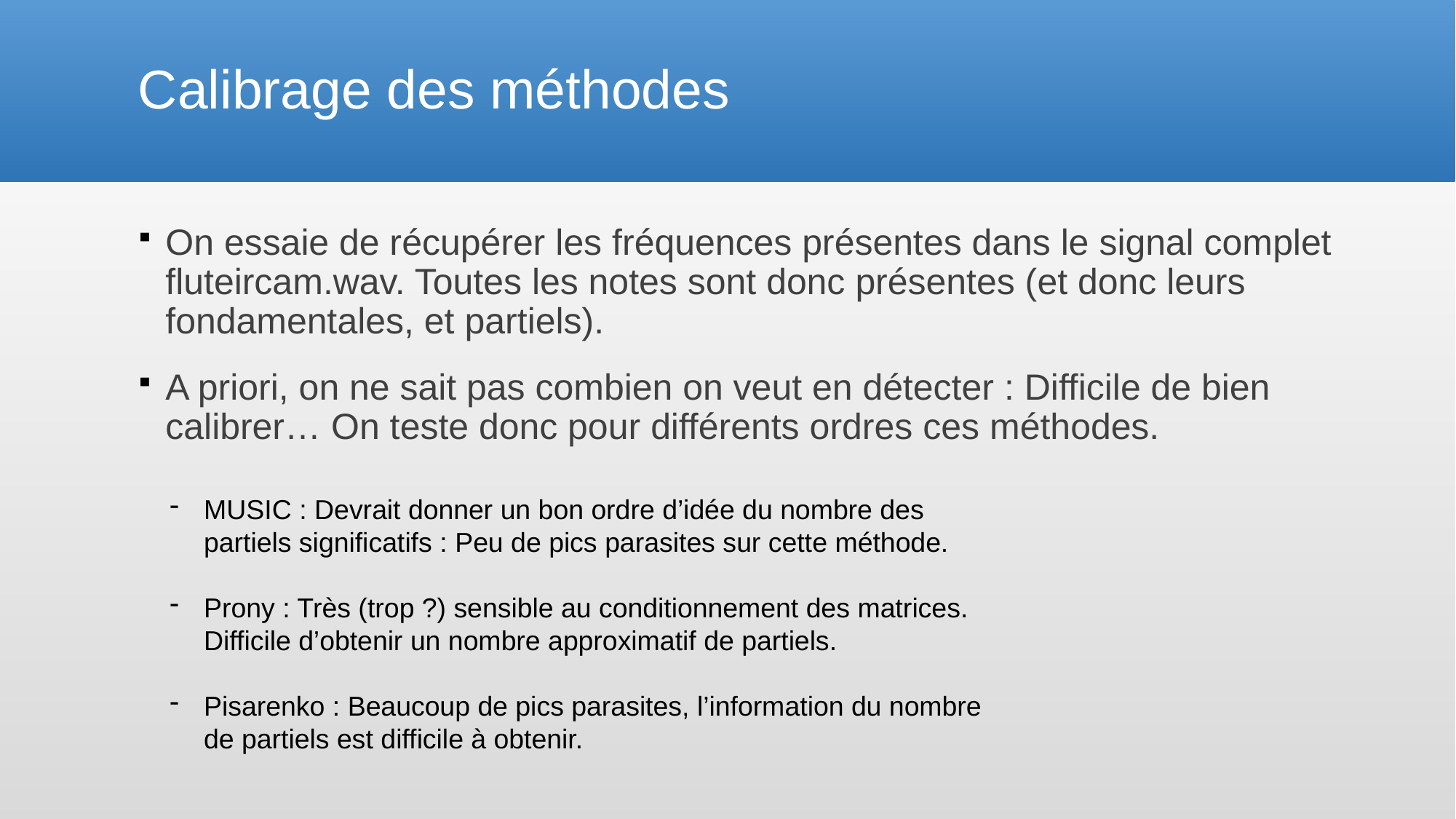

# Calibrage des méthodes
On essaie de récupérer les fréquences présentes dans le signal complet fluteircam.wav. Toutes les notes sont donc présentes (et donc leurs fondamentales, et partiels).
A priori, on ne sait pas combien on veut en détecter : Difficile de bien calibrer… On teste donc pour différents ordres ces méthodes.
MUSIC : Devrait donner un bon ordre d’idée du nombre des partiels significatifs : Peu de pics parasites sur cette méthode.

Prony : Très (trop ?) sensible au conditionnement des matrices. Difficile d’obtenir un nombre approximatif de partiels.

Pisarenko : Beaucoup de pics parasites, l’information du nombre de partiels est difficile à obtenir.